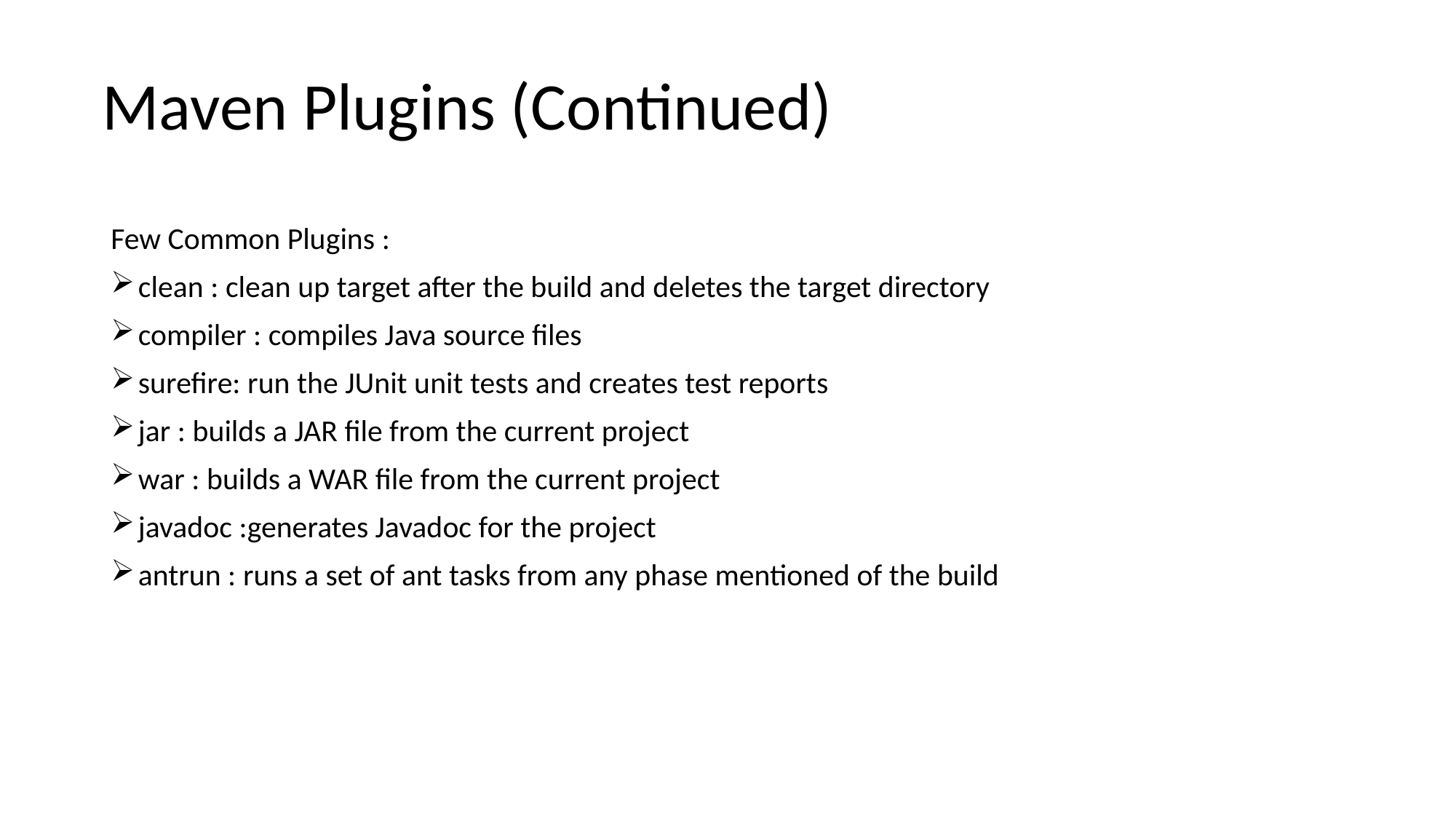

# Maven Plugins (Continued)
Few Common Plugins :
clean : clean up target after the build and deletes the target directory
compiler : compiles Java source files
surefire: run the JUnit unit tests and creates test reports
jar : builds a JAR file from the current project
war : builds a WAR file from the current project
javadoc :generates Javadoc for the project
antrun : runs a set of ant tasks from any phase mentioned of the build